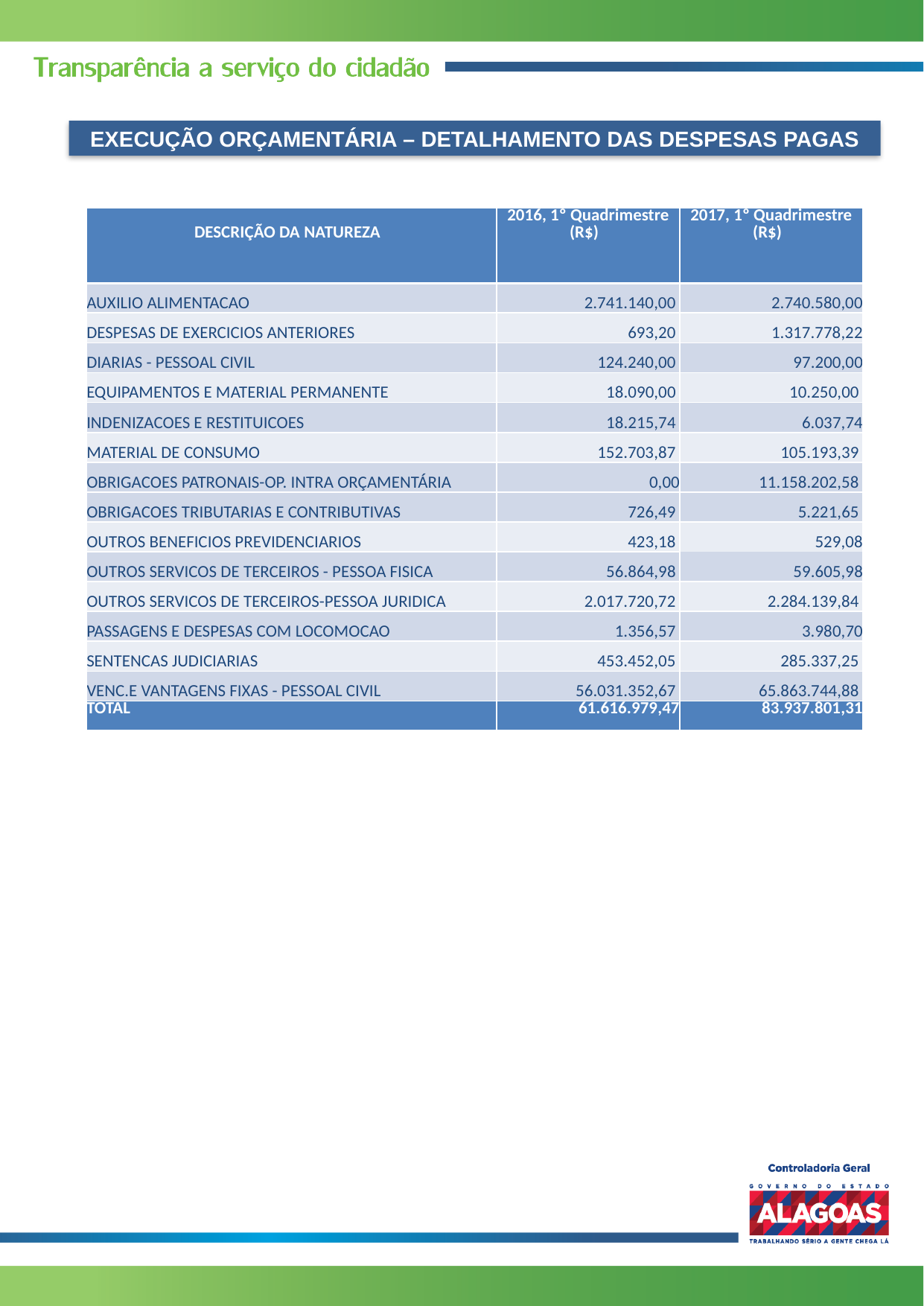

EXECUÇÃO ORÇAMENTÁRIA – DETALHAMENTO DAS DESPESAS PAGAS
| DESCRIÇÃO DA NATUREZA | 2016, 1º Quadrimestre (R$) | 2017, 1º Quadrimestre (R$) |
| --- | --- | --- |
| AUXILIO ALIMENTACAO | 2.741.140,00 | 2.740.580,00 |
| DESPESAS DE EXERCICIOS ANTERIORES | 693,20 | 1.317.778,22 |
| DIARIAS - PESSOAL CIVIL | 124.240,00 | 97.200,00 |
| EQUIPAMENTOS E MATERIAL PERMANENTE | 18.090,00 | 10.250,00 |
| INDENIZACOES E RESTITUICOES | 18.215,74 | 6.037,74 |
| MATERIAL DE CONSUMO | 152.703,87 | 105.193,39 |
| OBRIGACOES PATRONAIS-OP. INTRA ORÇAMENTÁRIA | 0,00 | 11.158.202,58 |
| OBRIGACOES TRIBUTARIAS E CONTRIBUTIVAS | 726,49 | 5.221,65 |
| OUTROS BENEFICIOS PREVIDENCIARIOS | 423,18 | 529,08 |
| OUTROS SERVICOS DE TERCEIROS - PESSOA FISICA | 56.864,98 | 59.605,98 |
| OUTROS SERVICOS DE TERCEIROS-PESSOA JURIDICA | 2.017.720,72 | 2.284.139,84 |
| PASSAGENS E DESPESAS COM LOCOMOCAO | 1.356,57 | 3.980,70 |
| SENTENCAS JUDICIARIAS | 453.452,05 | 285.337,25 |
| VENC.E VANTAGENS FIXAS - PESSOAL CIVIL | 56.031.352,67 | 65.863.744,88 |
| TOTAL | 61.616.979,47 | 83.937.801,31 |